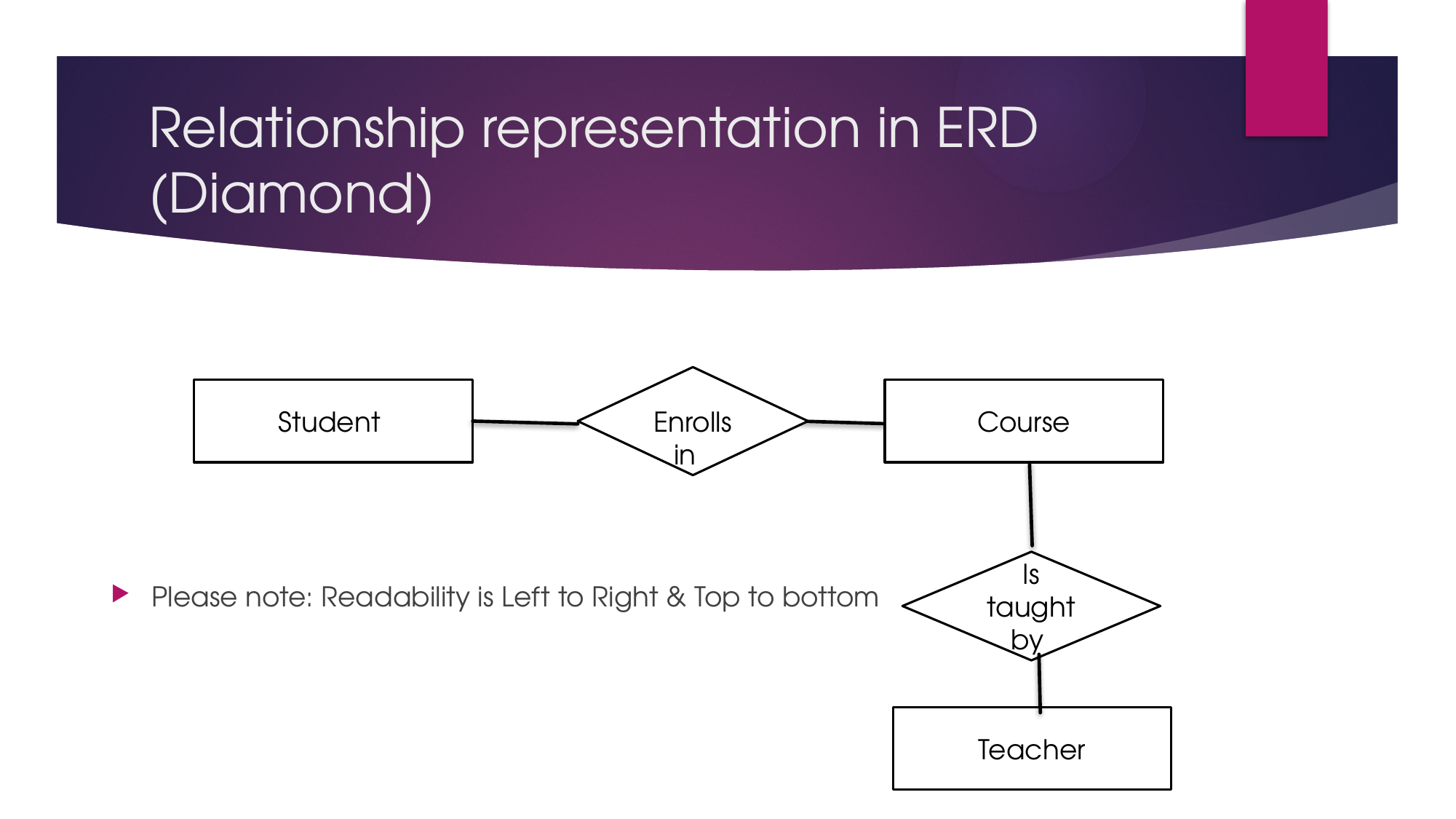

# Relationship representation in ERD (Diamond)

Please note: Readability is Left to Right & Top to bottom

Enrolls in
Student
Course
Is taught by
Teacher